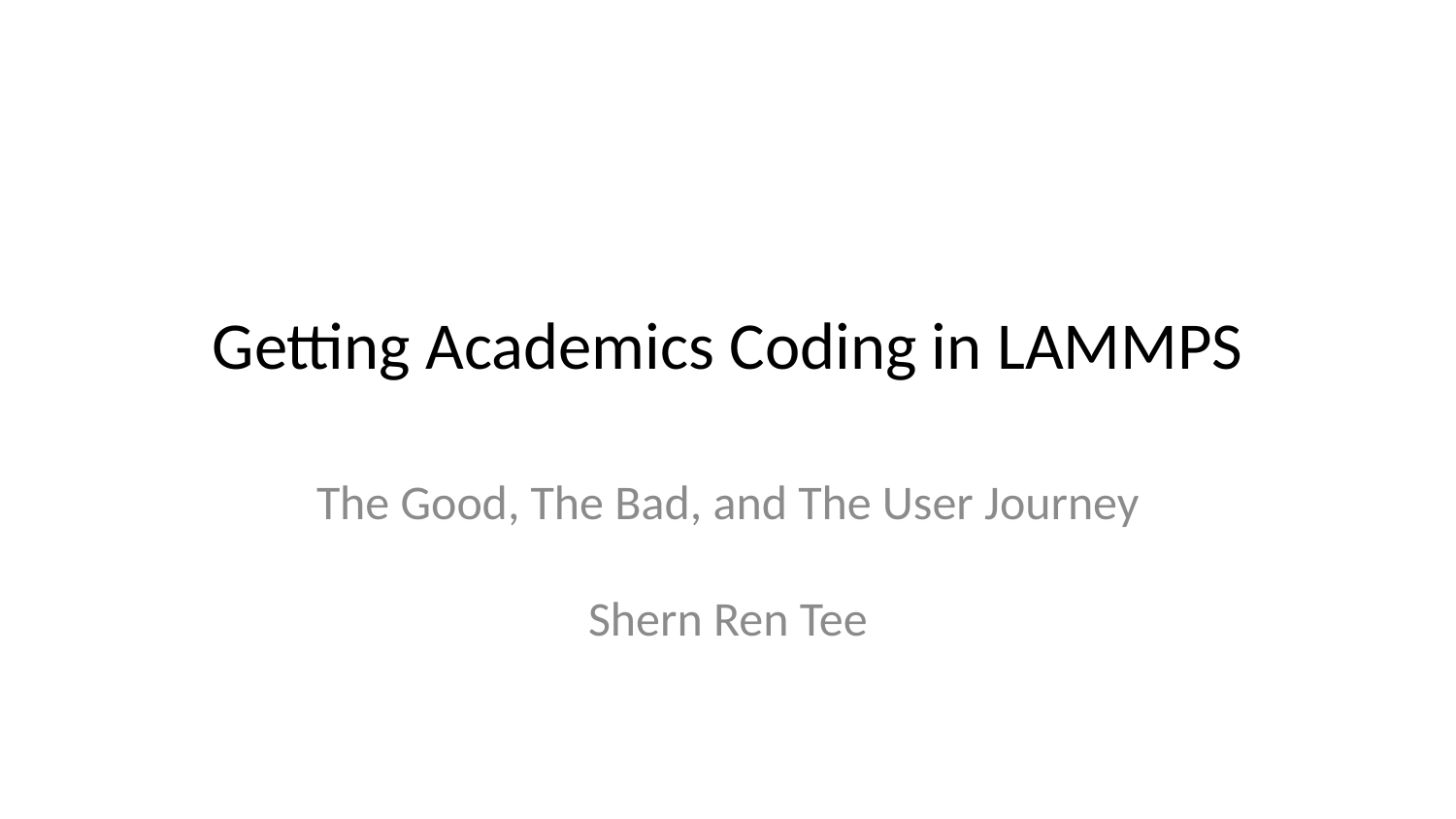

# Getting Academics Coding in LAMMPS
The Good, The Bad, and The User Journey
Shern Ren Tee